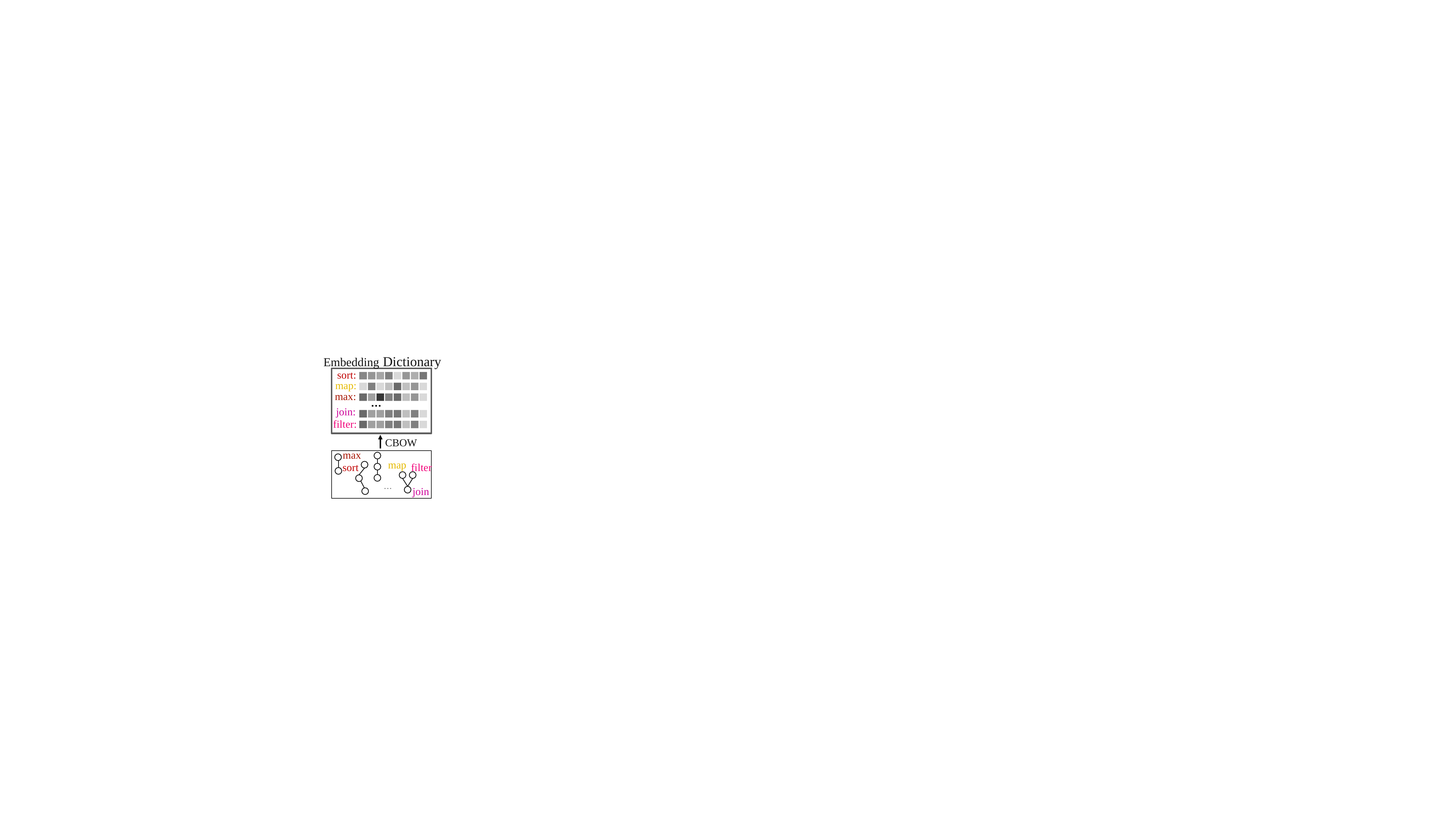

Embedding Dictionary
sort:

map:

max:
…

join:

filter:

CBOW
max

map
filter
sort

…
join